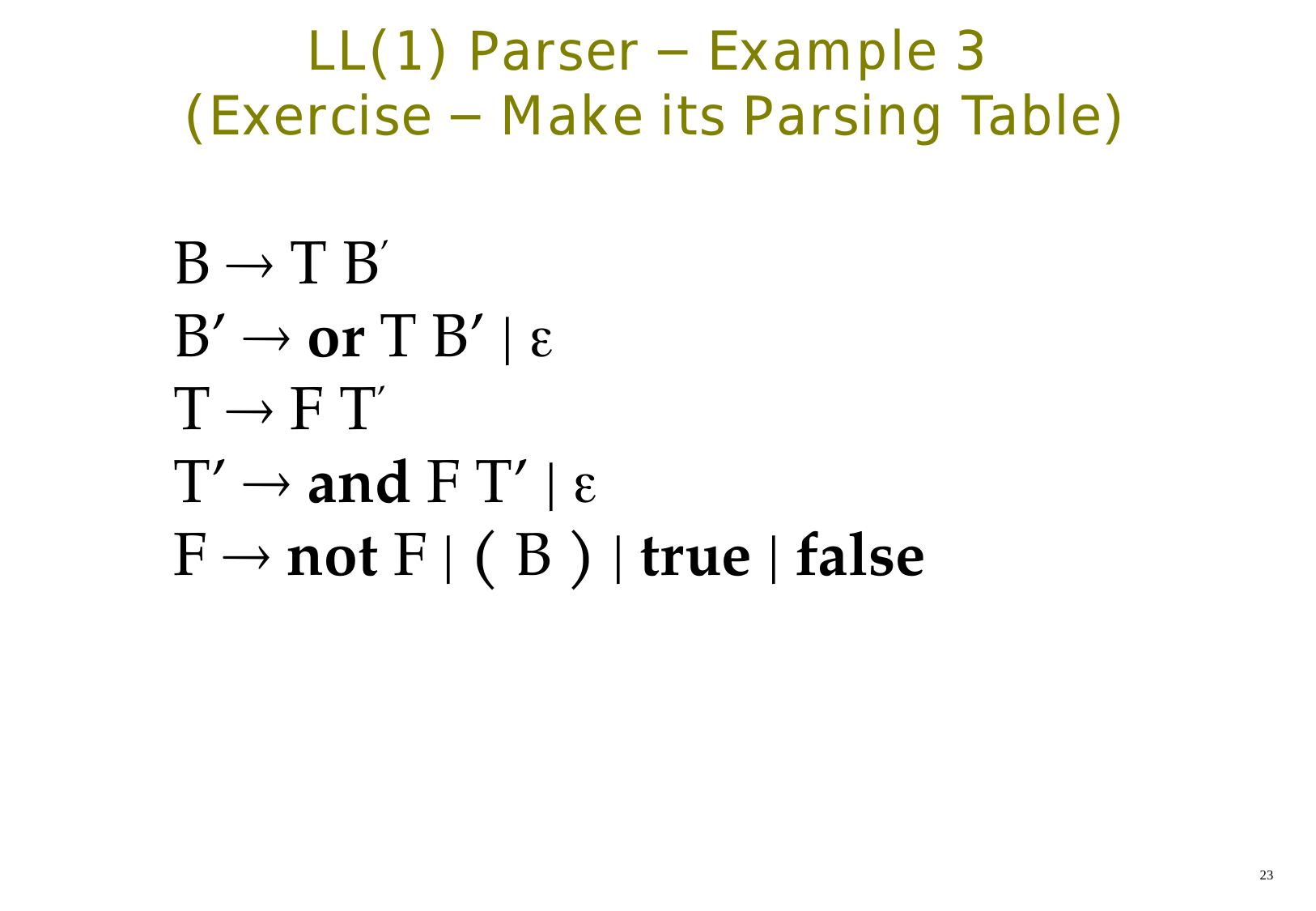

# LL(1) Parser – Example 3 (Exercise – Make its Parsing Table)
B → T B’
B’ → or T B’ | ε
T → F T’
T’ → and F T’ | ε
F → not F | ( B ) | true | false
23